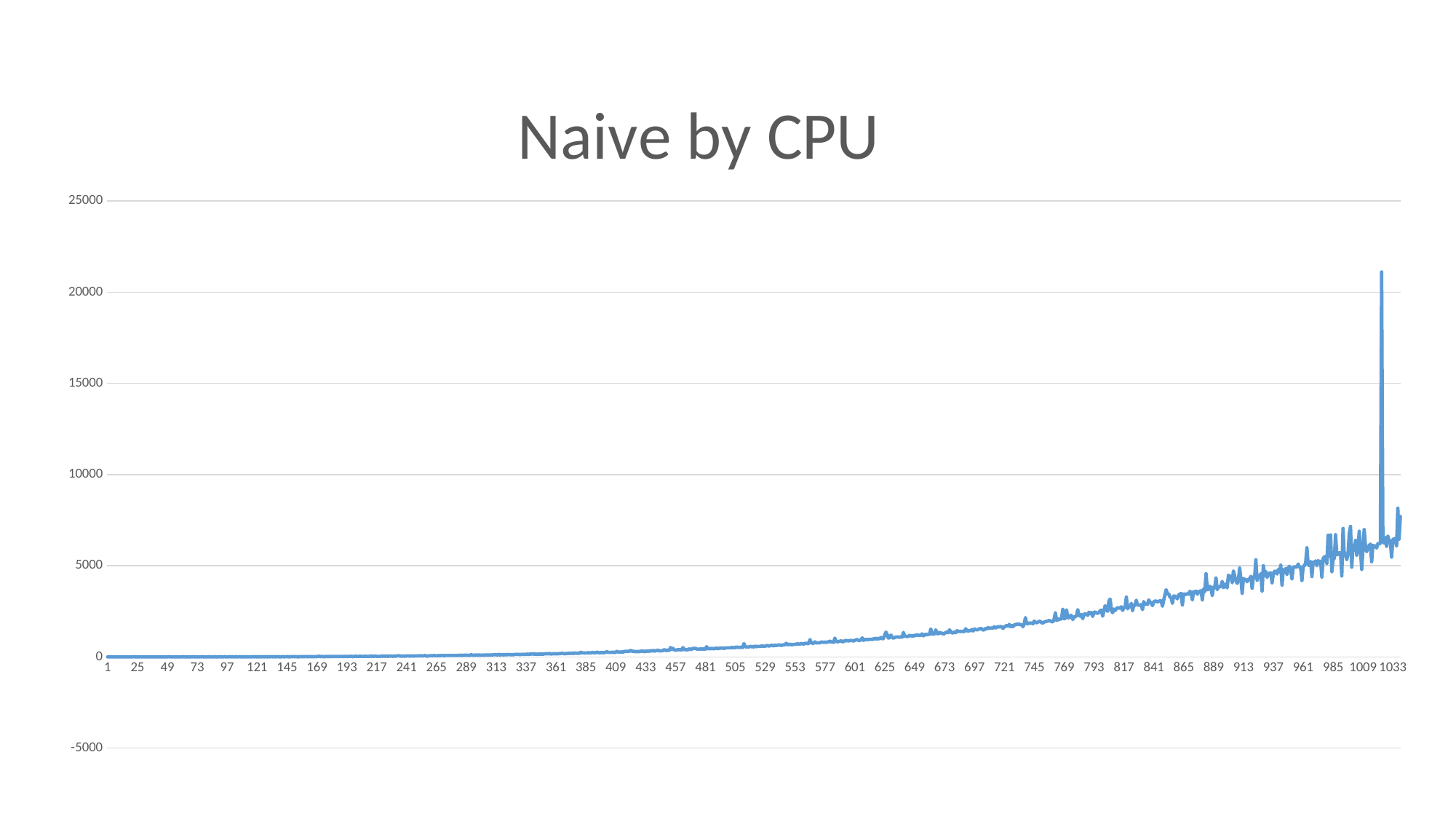

### Chart: Naive by CPU

| Category |  |
|---|---|